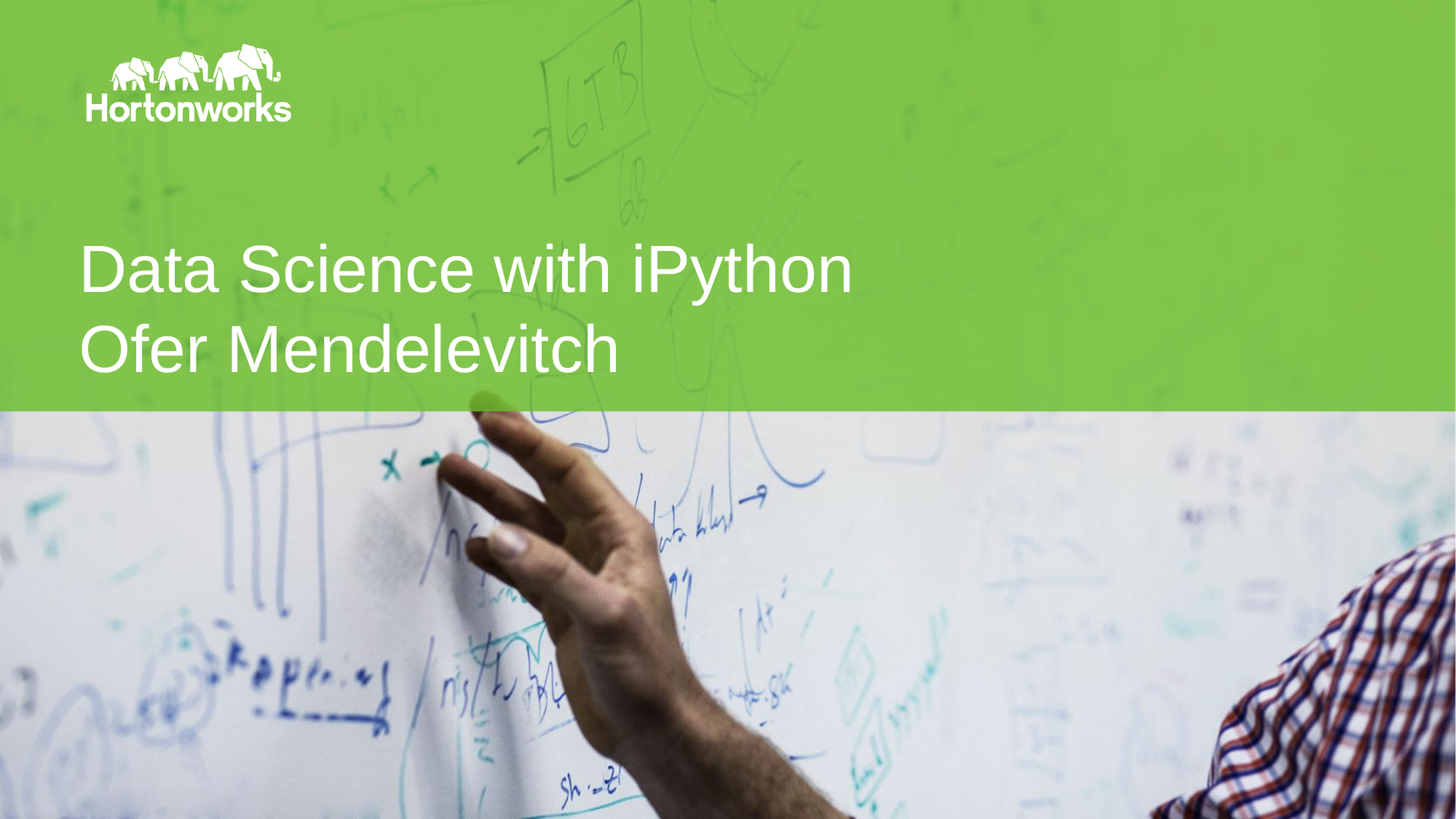

# Data Science with iPython Ofer Mendelevitch